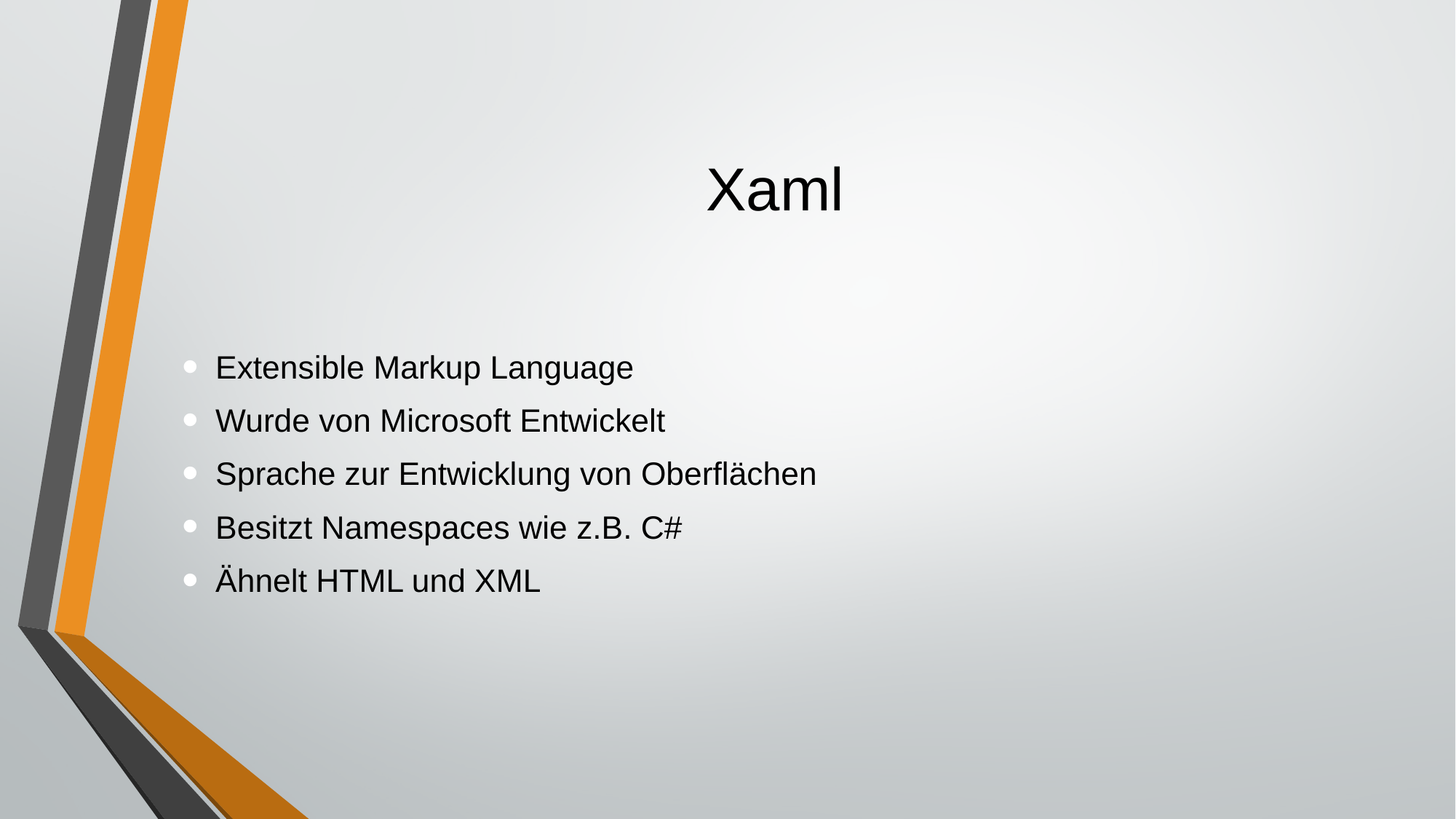

# Xaml

Extensible Markup Language
Wurde von Microsoft Entwickelt
Sprache zur Entwicklung von Oberflächen
Besitzt Namespaces wie z.B. C#
Ähnelt HTML und XML